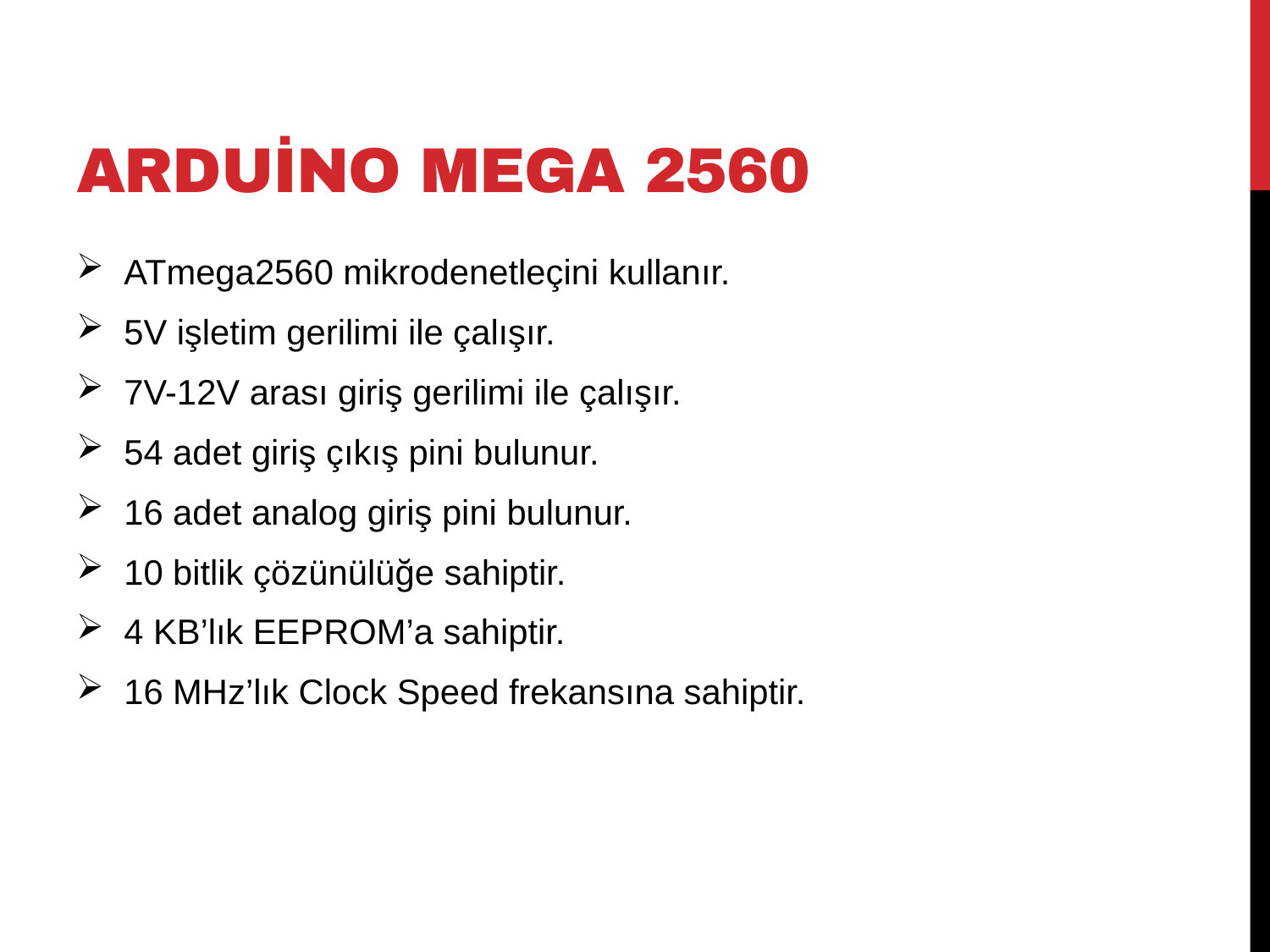

# ARDUİNO MEGA 2560
ATmega2560 mikrodenetleçini kullanır.
5V işletim gerilimi ile çalışır.
7V-12V arası giriş gerilimi ile çalışır.
54 adet giriş çıkış pini bulunur.
16 adet analog giriş pini bulunur.
10 bitlik çözünülüğe sahiptir.
4 KB’lık EEPROM’a sahiptir.
16 MHz’lık Clock Speed frekansına sahiptir.